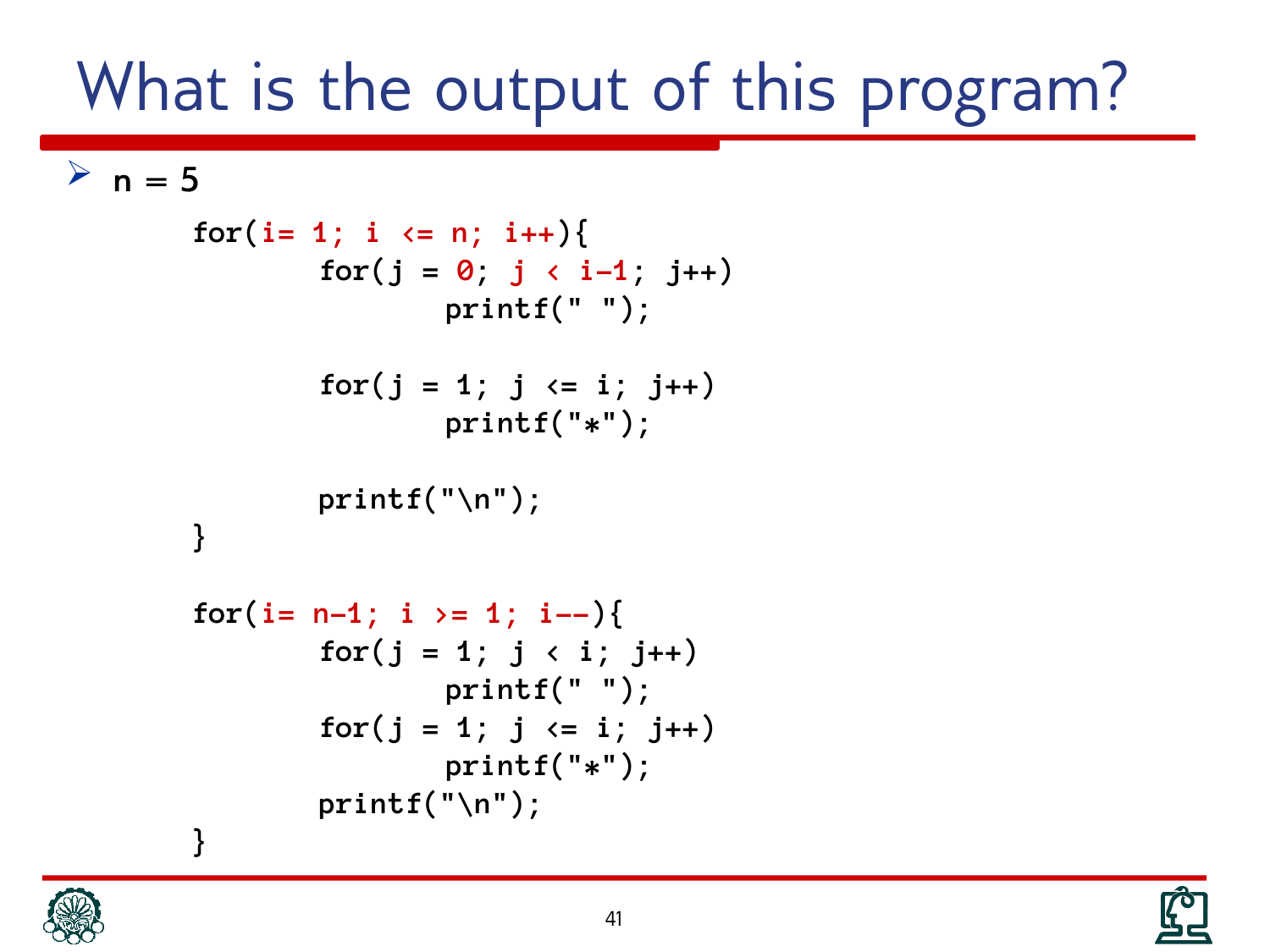

What is the output of this program?
n = 5

	for(i= 1; i <= n; i++){
		for(j = 0; j < i-1; j++)
			printf(" ");

		for(j = 1; j <= i; j++)
			printf("*");

		printf("\n");
	}

	for(i= n-1; i >= 1; i--){
		for(j = 1; j < i; j++)
			printf(" ");
		for(j = 1; j <= i; j++)
			printf("*");
		printf("\n");
	}
41